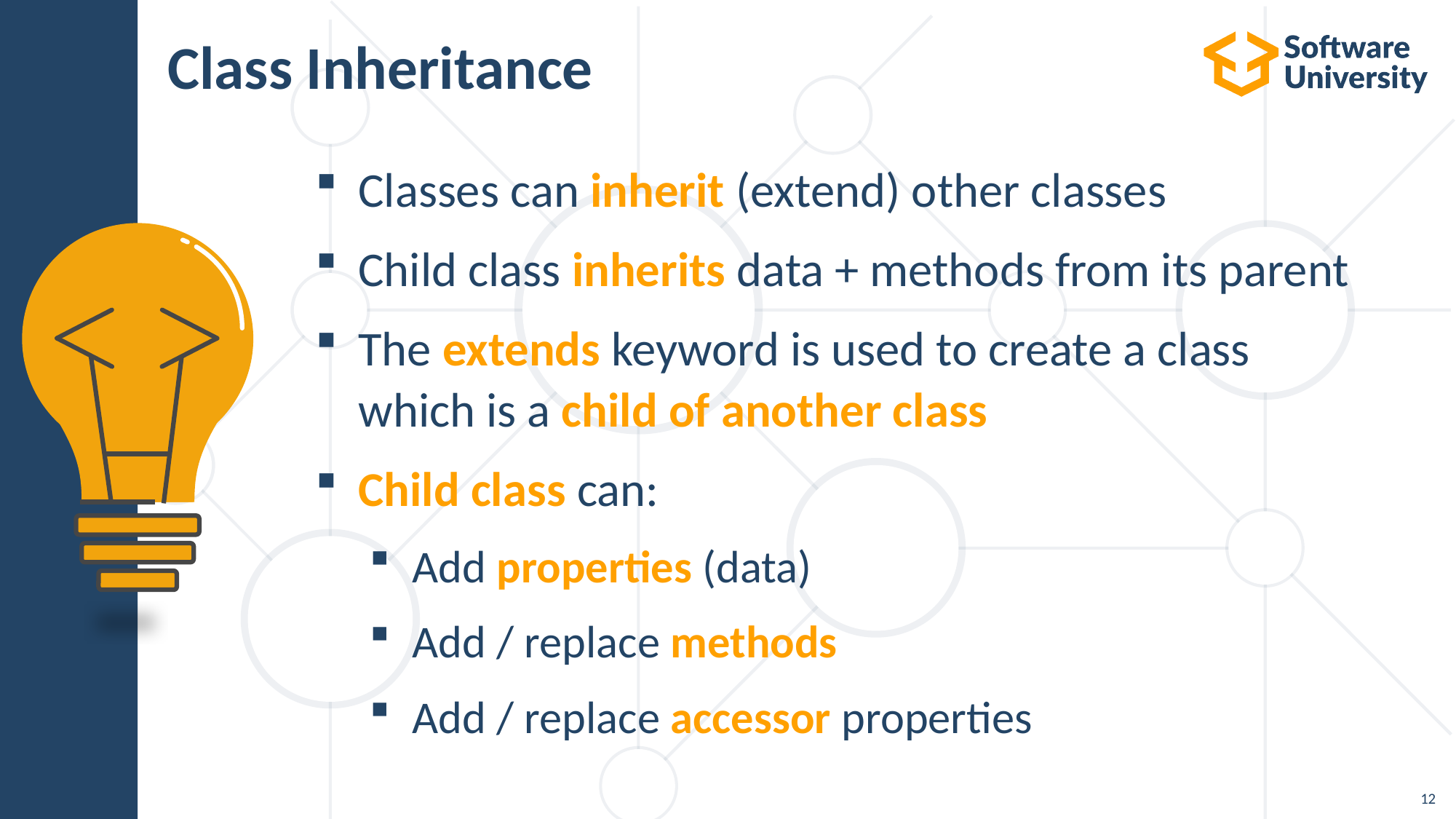

# Class Inheritance
Classes can inherit (extend) other classes
Child class inherits data + methods from its parent
The extends keyword is used to create a class which is a child of another class
Child class can:
Add properties (data)
Add / replace methods
Add / replace accessor properties
12